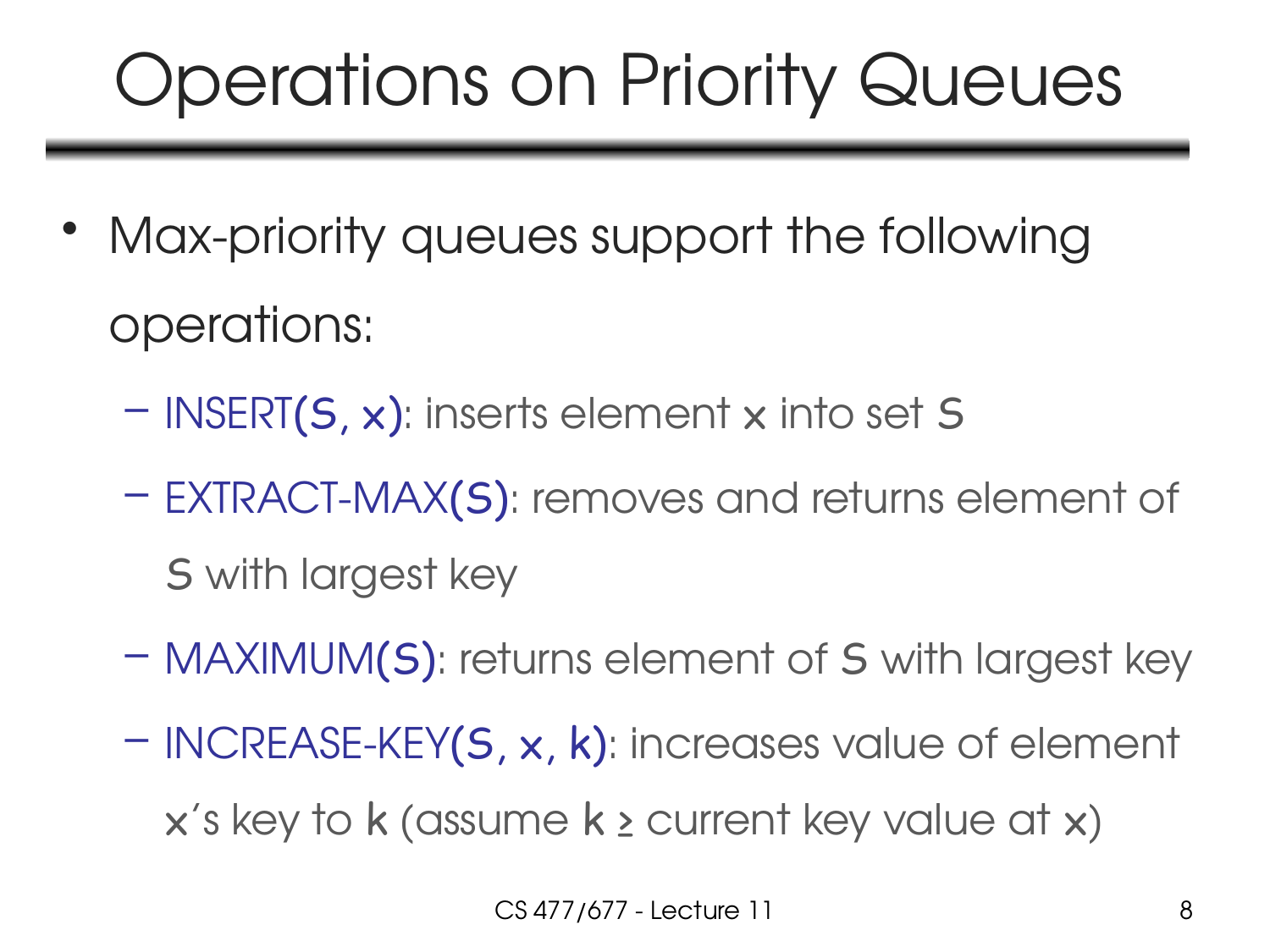

# Operations on Priority Queues
Max-priority queues support the following operations:
INSERT(S, x): inserts element x into set S
EXTRACT-MAX(S): removes and returns element of S with largest key
MAXIMUM(S): returns element of S with largest key
INCREASE-KEY(S, x, k): increases value of element x’s key to k (assume k ≥ current key value at x)
CS 477/677 - Lecture 11
8